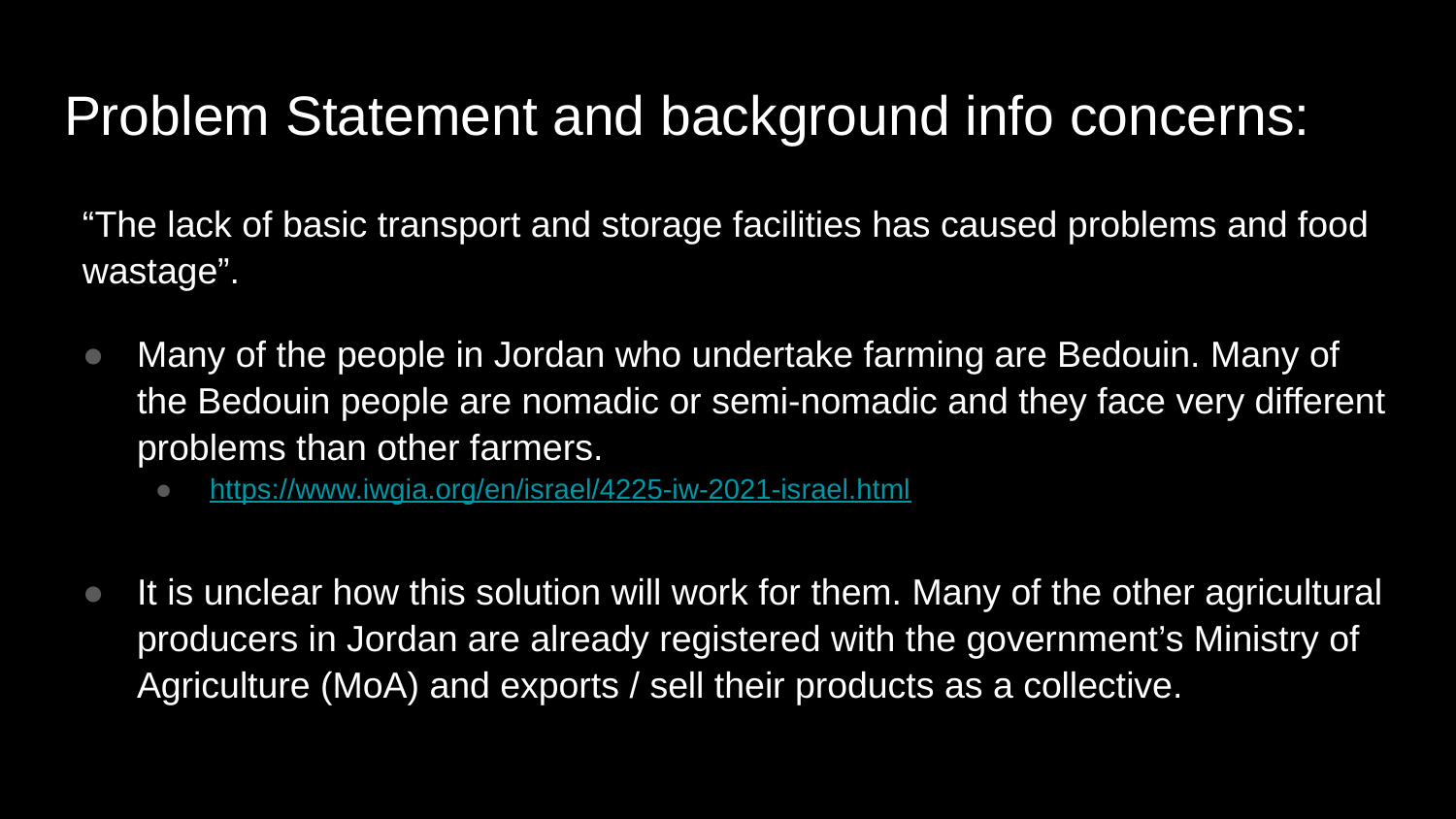

# Problem Statement and background info concerns:
“The lack of basic transport and storage facilities has caused problems and food wastage”.

Many of the people in Jordan who undertake farming are Bedouin. Many of the Bedouin people are nomadic or semi-nomadic and they face very different problems than other farmers.
https://www.iwgia.org/en/israel/4225-iw-2021-israel.html

It is unclear how this solution will work for them. Many of the other agricultural producers in Jordan are already registered with the government’s Ministry of Agriculture (MoA) and exports / sell their products as a collective.